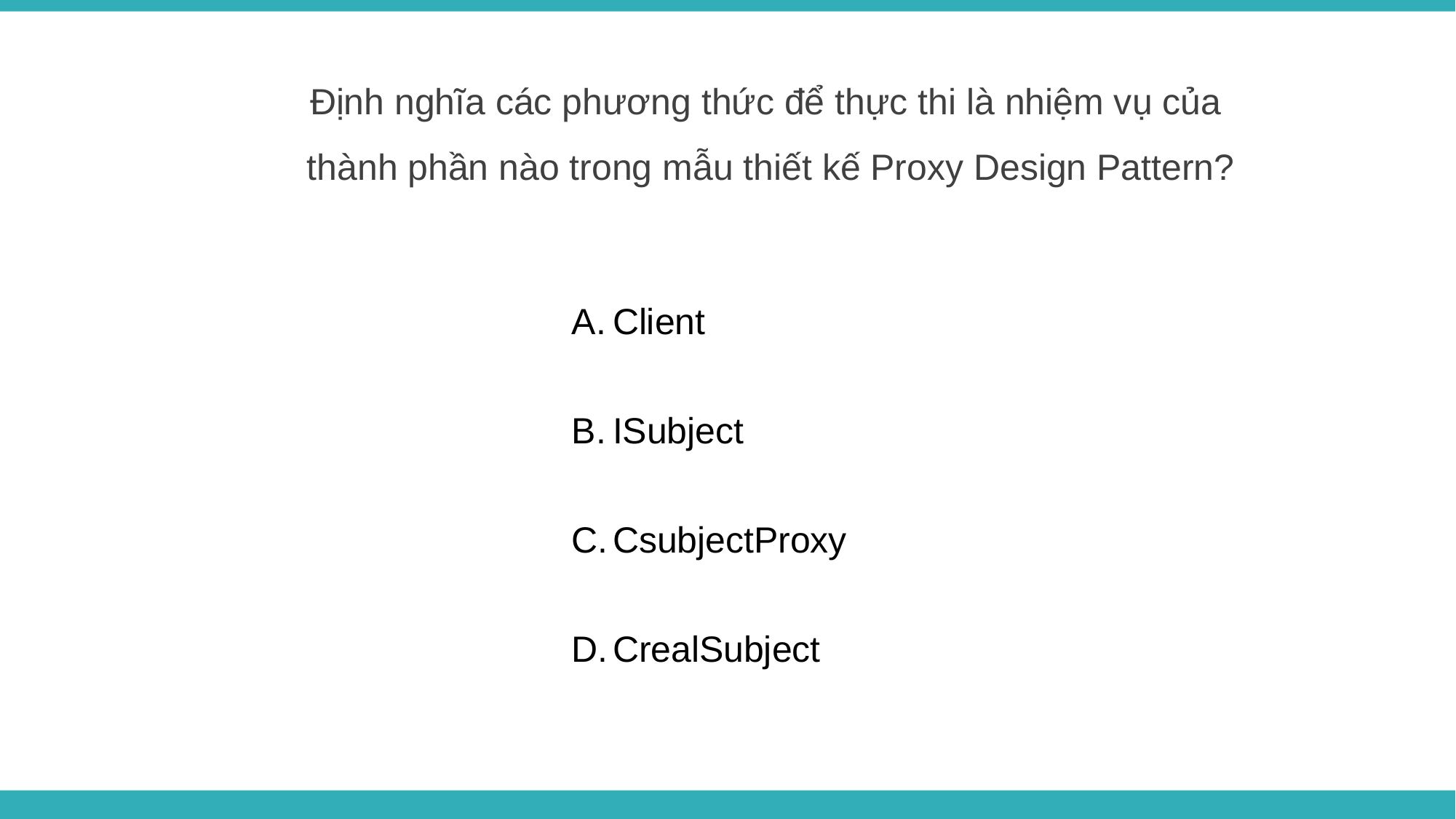

Định nghĩa các phương thức để thực thi là nhiệm vụ của
thành phần nào trong mẫu thiết kế Proxy Design Pattern?
Client
ISubject
CsubjectProxy
CrealSubject